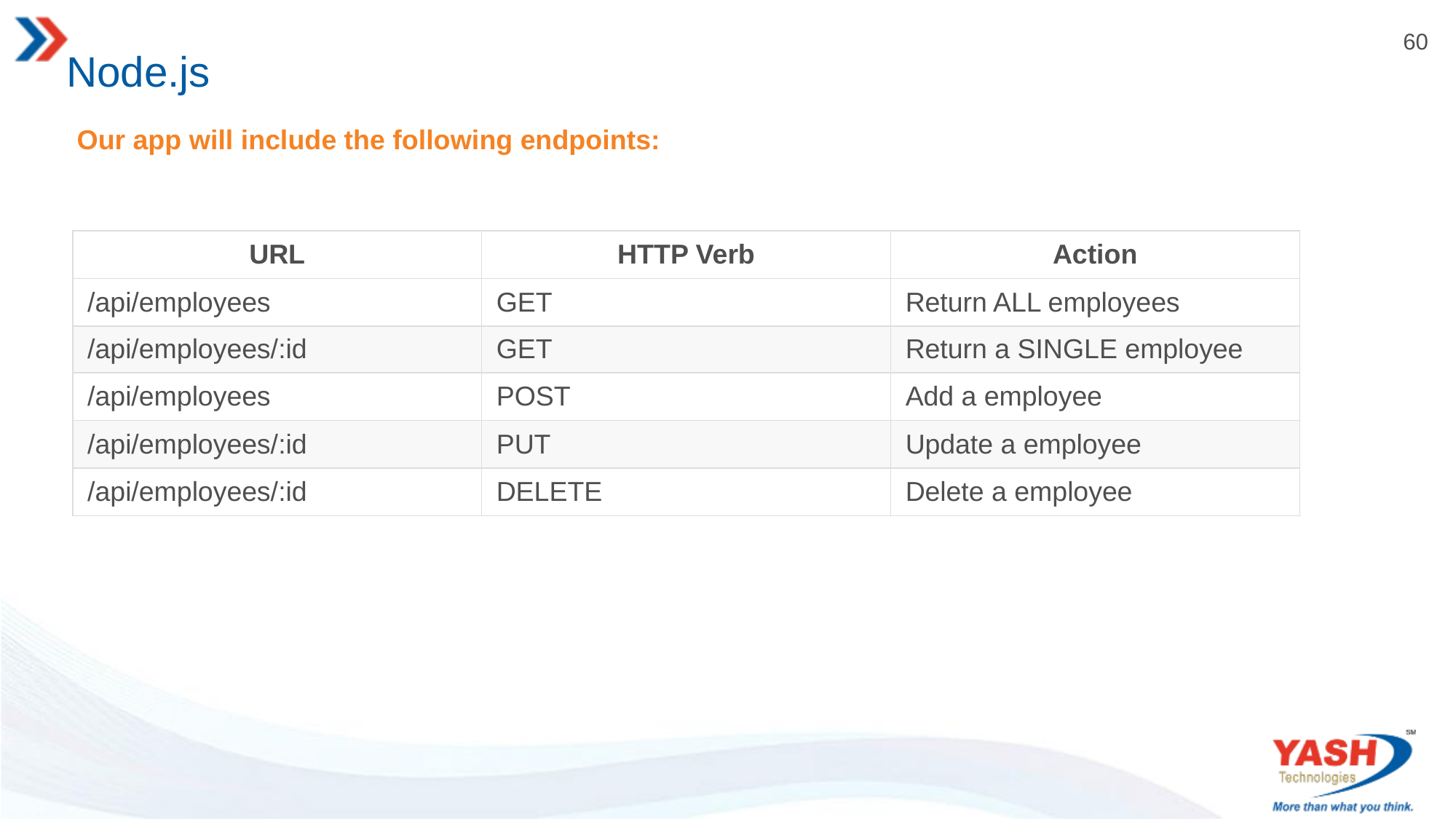

# Node.js
Our app will include the following endpoints:

| URL | HTTP Verb | Action |
| --- | --- | --- |
| /api/employees | GET | Return ALL employees |
| /api/employees/:id | GET | Return a SINGLE employee |
| /api/employees | POST | Add a employee |
| /api/employees/:id | PUT | Update a employee |
| /api/employees/:id | DELETE | Delete a employee |